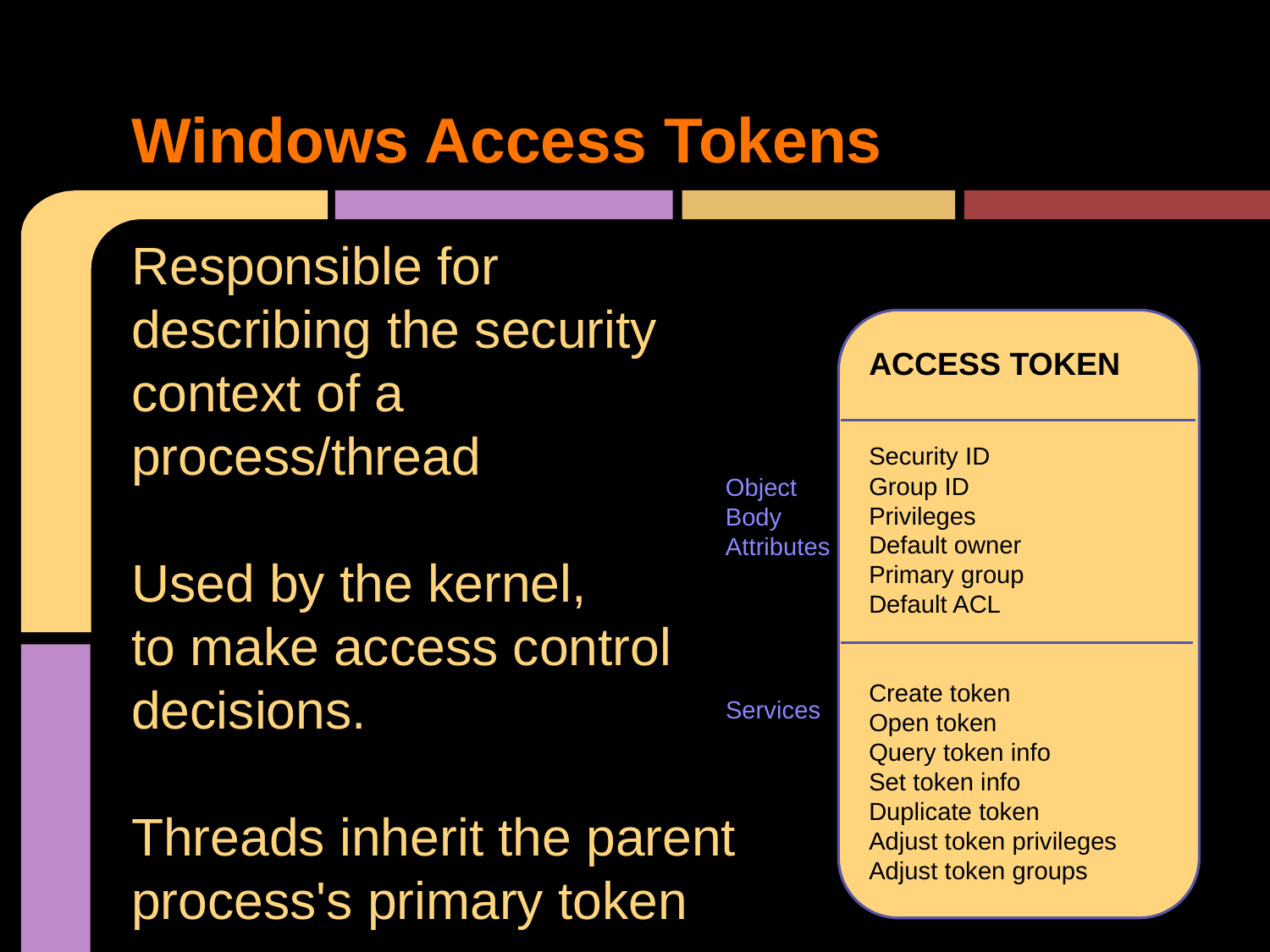

# Windows Access Tokens
Responsible for describing the security context of a process/thread

Used by the kernel,
to make access control decisions.

Threads inherit the parent process's primary token

ACCESS TOKEN

Security ID
Group ID
Privileges
Default owner
Primary group
Default ACL

Create token
Open token
Query token info
Set token info
Duplicate token
Adjust token privileges
Adjust token groups
Object
Body
Attributes

Services